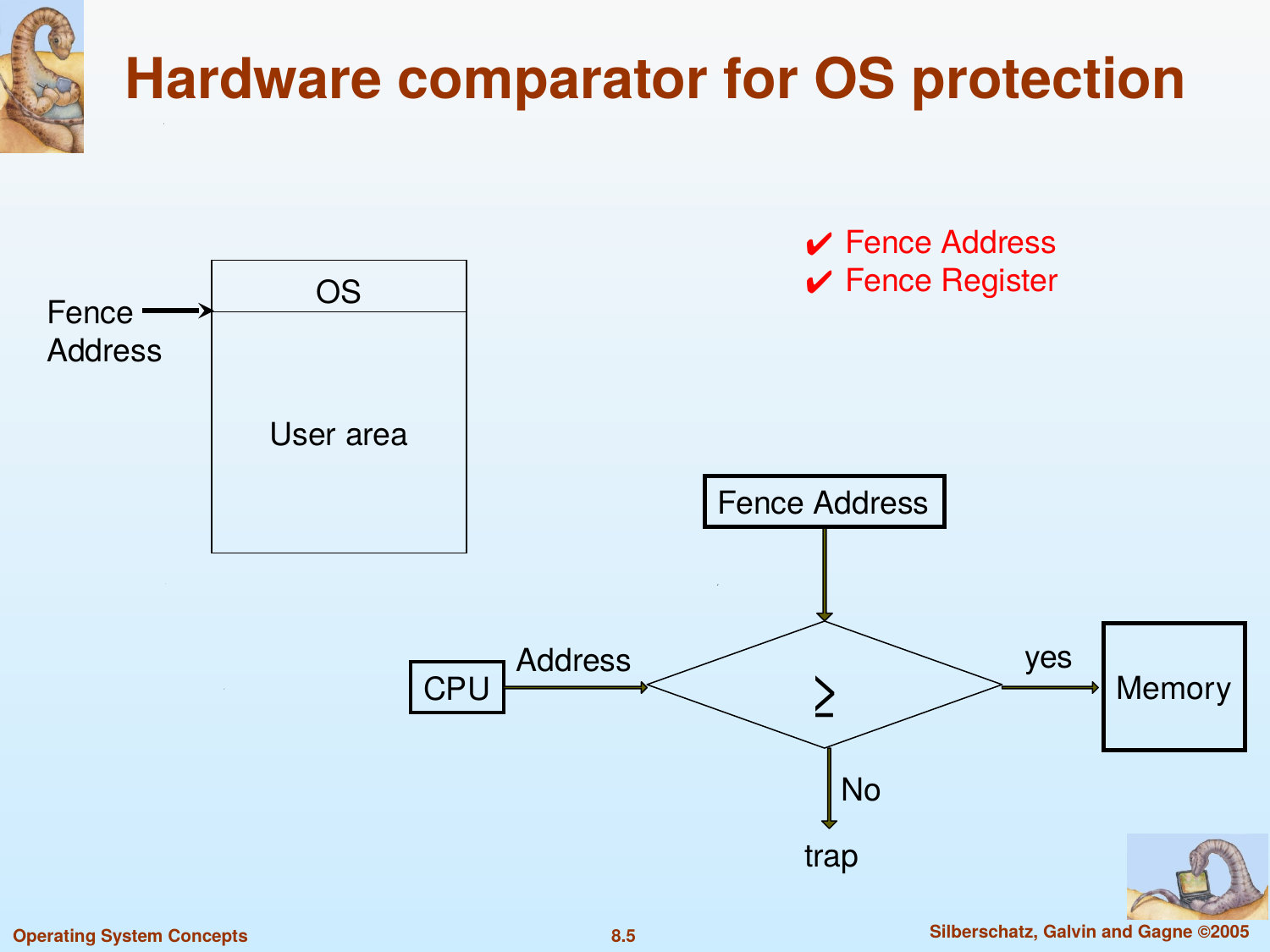

# Hardware comparator for OS protection
Fence Address
Fence Register
| OS |
| --- |
| User area |
Fence
Address
Fence Address

≥

Memory

yes
Address
CPU

No
trap